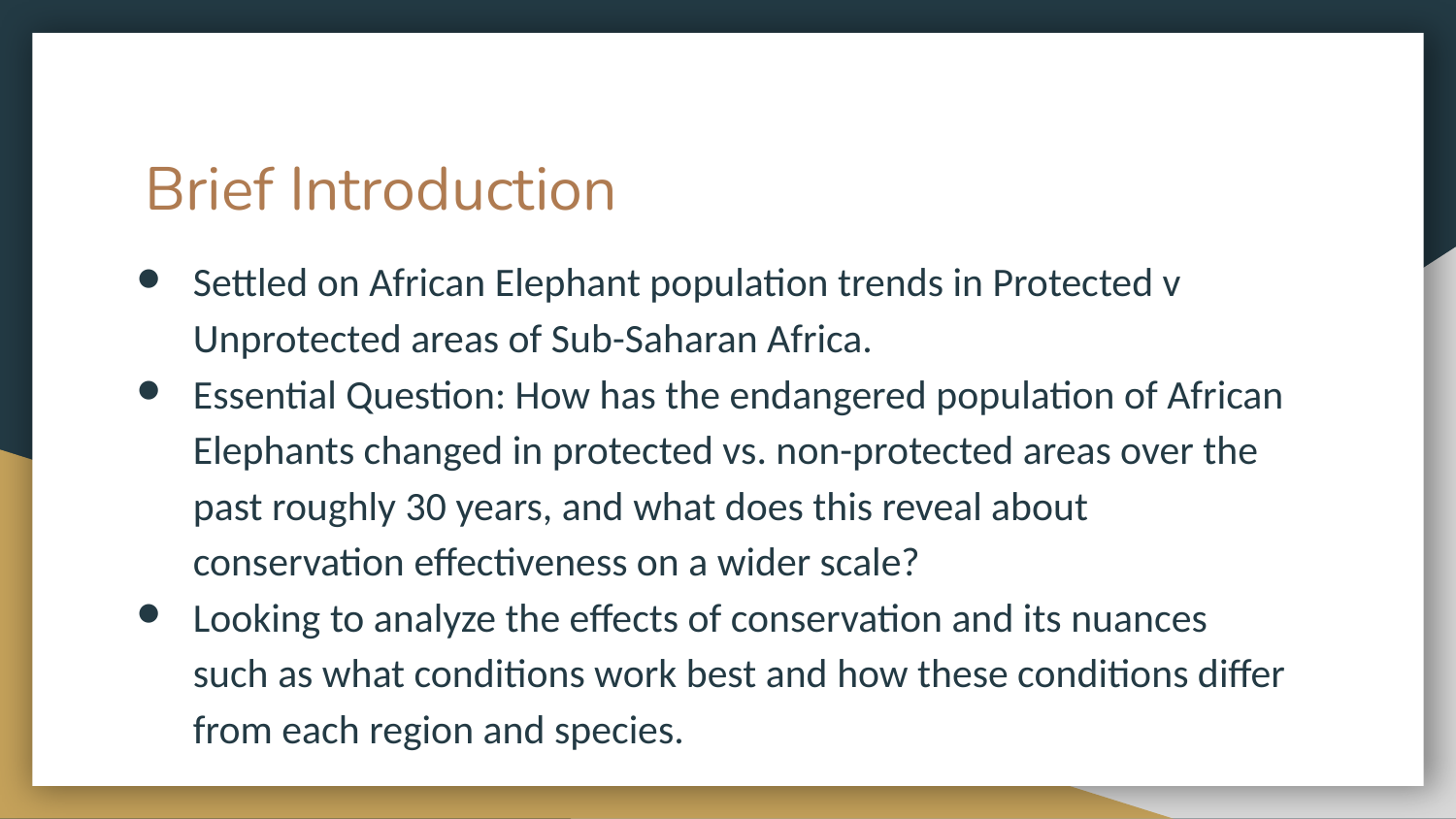

# Brief Introduction
Settled on African Elephant population trends in Protected v Unprotected areas of Sub-Saharan Africa.
Essential Question: How has the endangered population of African Elephants changed in protected vs. non-protected areas over the past roughly 30 years, and what does this reveal about conservation effectiveness on a wider scale?
Looking to analyze the effects of conservation and its nuances such as what conditions work best and how these conditions differ from each region and species.